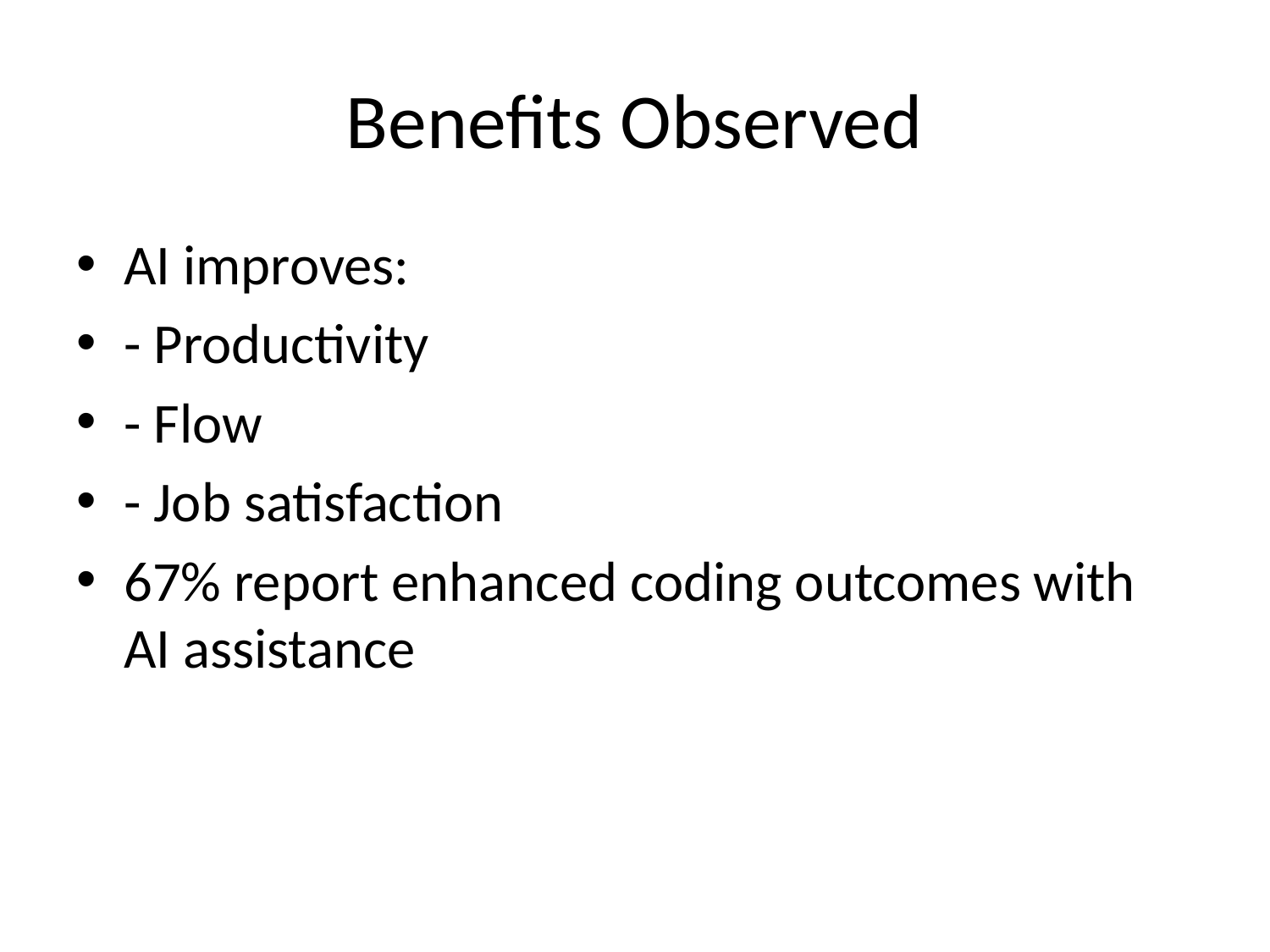

# Benefits Observed
AI improves:
- Productivity
- Flow
- Job satisfaction
67% report enhanced coding outcomes with AI assistance